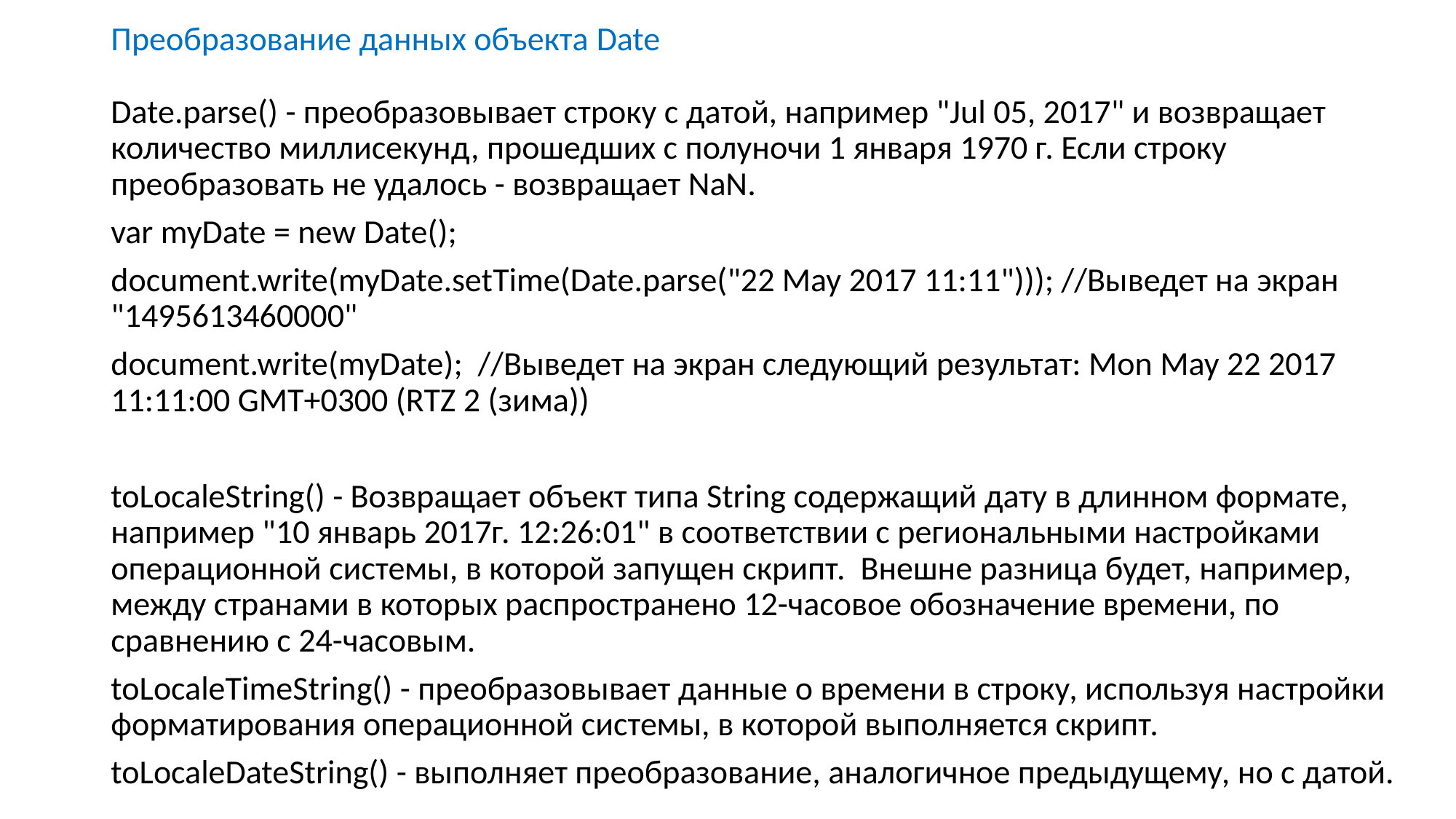

Преобразование данных объекта Date
Date.parse() - преобразовывает строку с датой, например "Jul 05, 2017" и возвращает количество миллисекунд, прошедших с полуночи 1 января 1970 г. Если строку преобразовать не удалось - возвращает NaN.
var myDate = new Date();
document.write(myDate.setTime(Date.parse("22 May 2017 11:11"))); //Выведет на экран "1495613460000"
document.write(myDate);  //Выведет на экран следующий результат: Mon May 22 2017 11:11:00 GMT+0300 (RTZ 2 (зима))

toLocaleString() - Возвращает объект типа String содержащий дату в длинном формате, например "10 январь 2017г. 12:26:01" в соответствии с региональными настройками операционной системы, в которой запущен скрипт.  Внешне разница будет, например, между странами в которых распространено 12-часовое обозначение времени, по сравнению с 24-часовым.
toLocaleTimeString() - преобразовывает данные о времени в строку, используя настройки форматирования операционной системы, в которой выполняется скрипт.
toLocaleDateString() - выполняет преобразование, аналогичное предыдущему, но с датой.